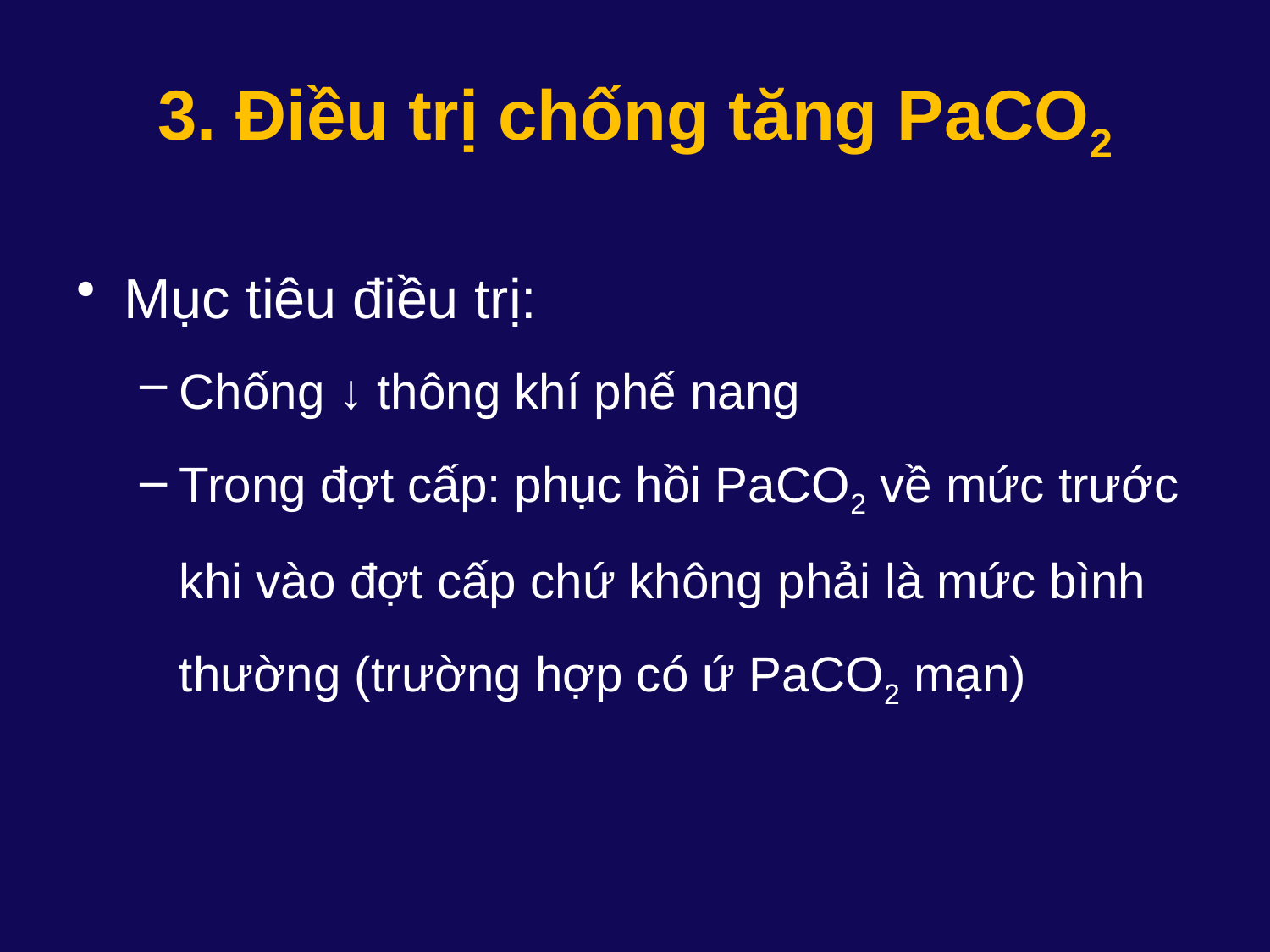

# 3. Điều trị chống tăng PaCO2
Mục tiêu điều trị:
Chống ↓ thông khí phế nang
Trong đợt cấp: phục hồi PaCO2 về mức trước khi vào đợt cấp chứ không phải là mức bình thường (trường hợp có ứ PaCO2 mạn)